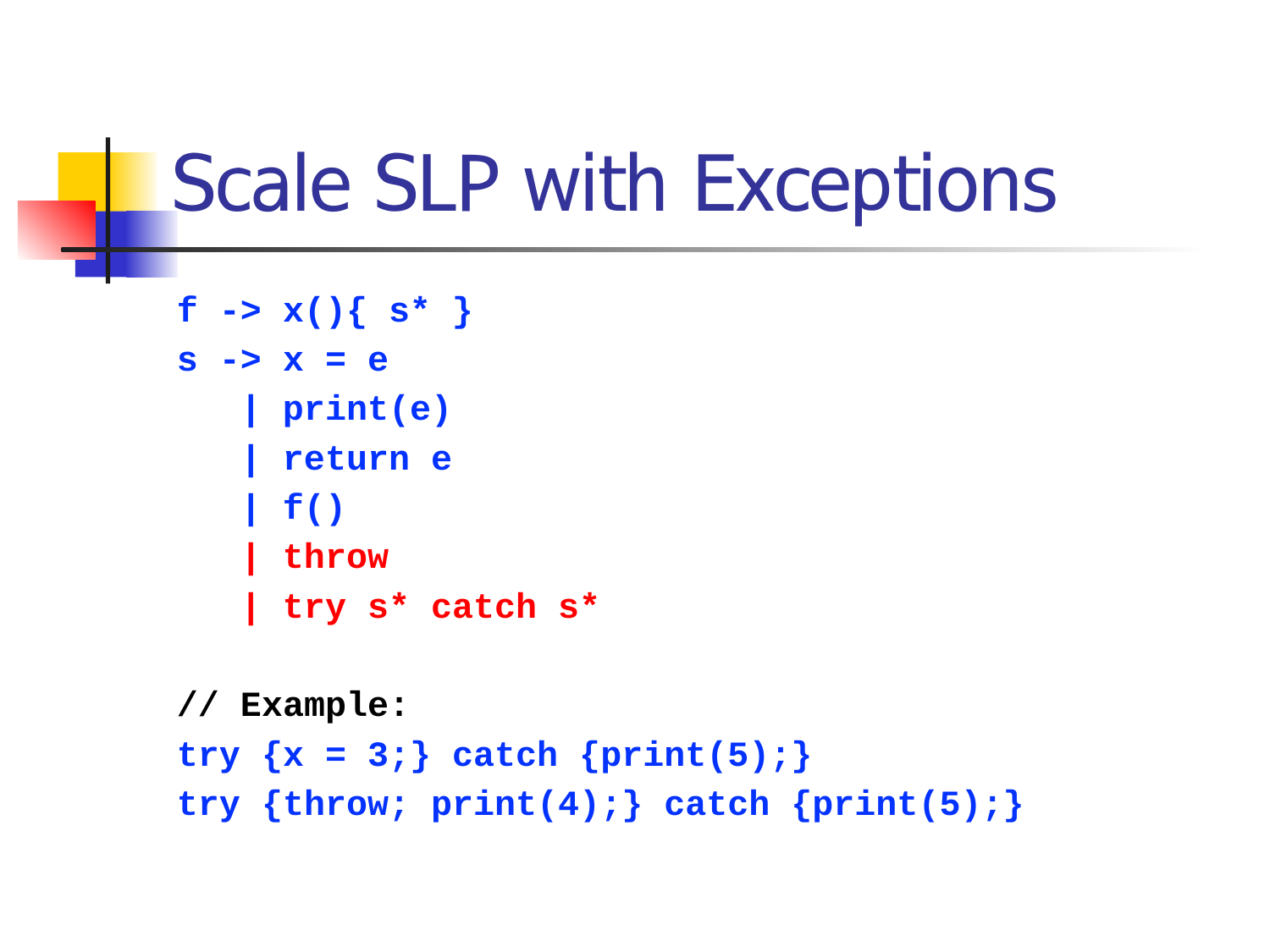

# Scale SLP with Exceptions
f -> x(){ s* }
s -> x = e
   | print(e)
   | return e
   | f()
   | throw
   | try s* catch s*

// Example:
try {x = 3;} catch {print(5);}
try {throw; print(4);} catch {print(5);}